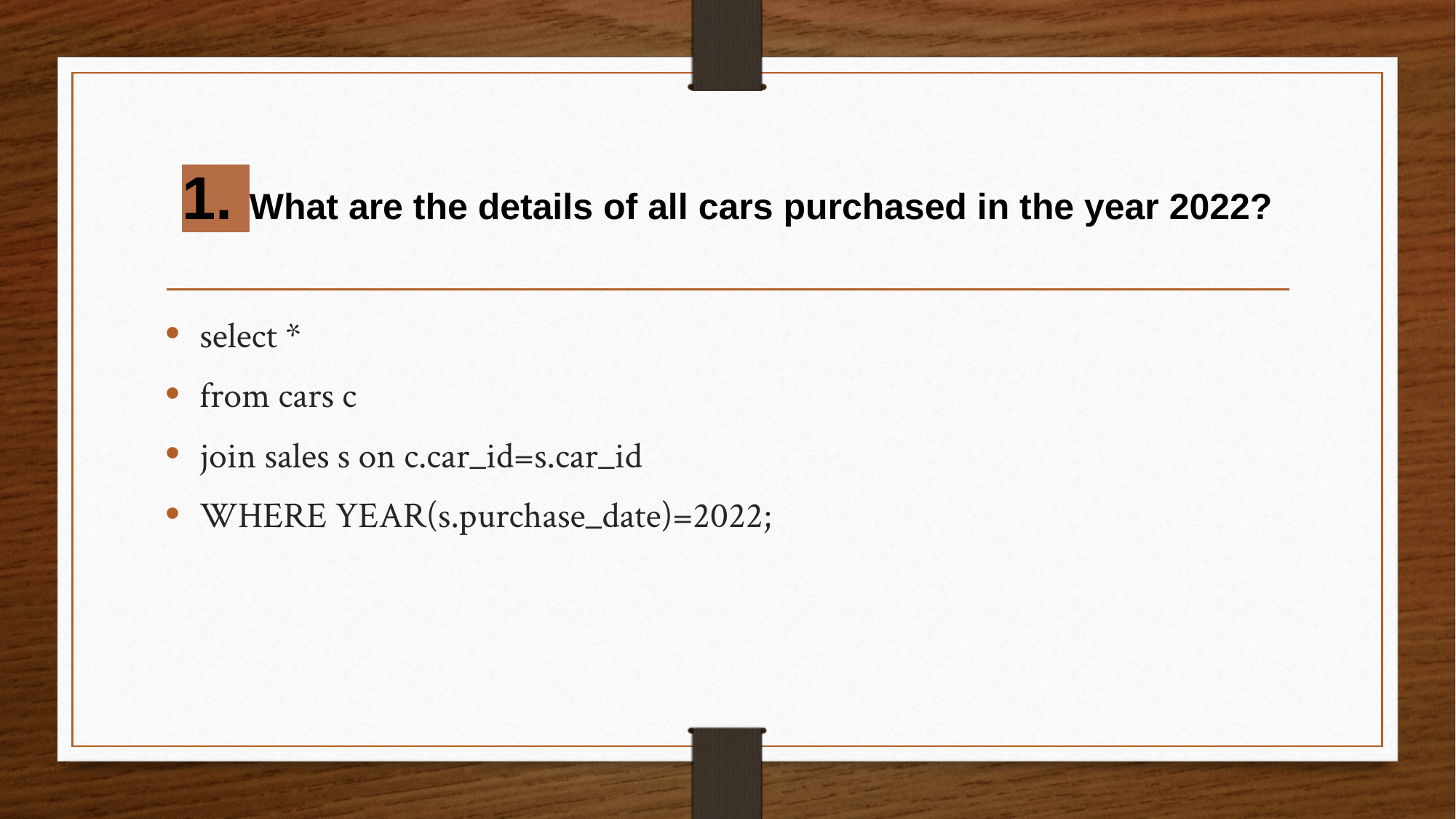

# 1. What are the details of all cars purchased in the year 2022?
select *
from cars c
join sales s on c.car_id=s.car_id
WHERE YEAR(s.purchase_date)=2022;